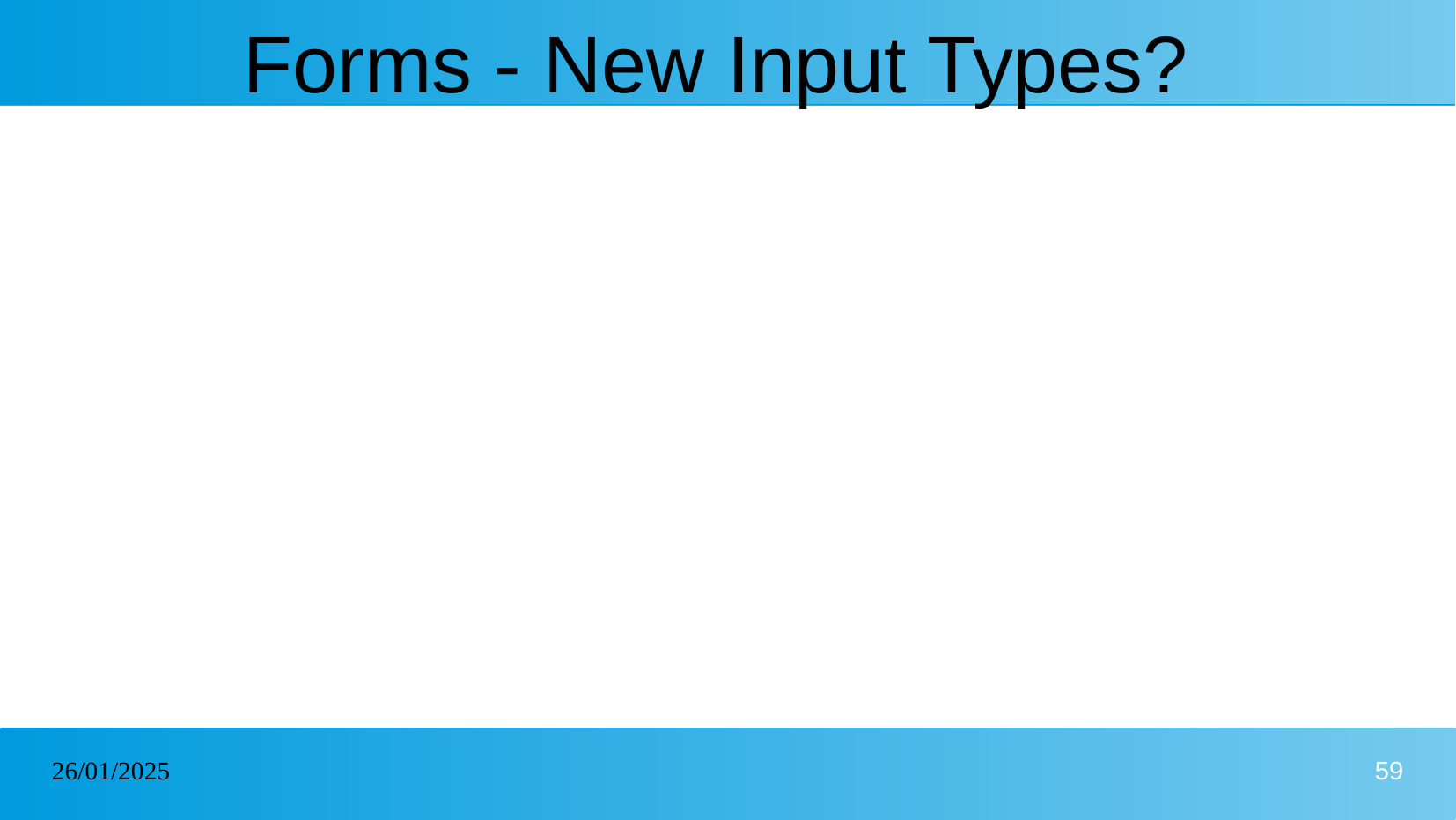

# Forms - New Input Types?

26/01/2025
59